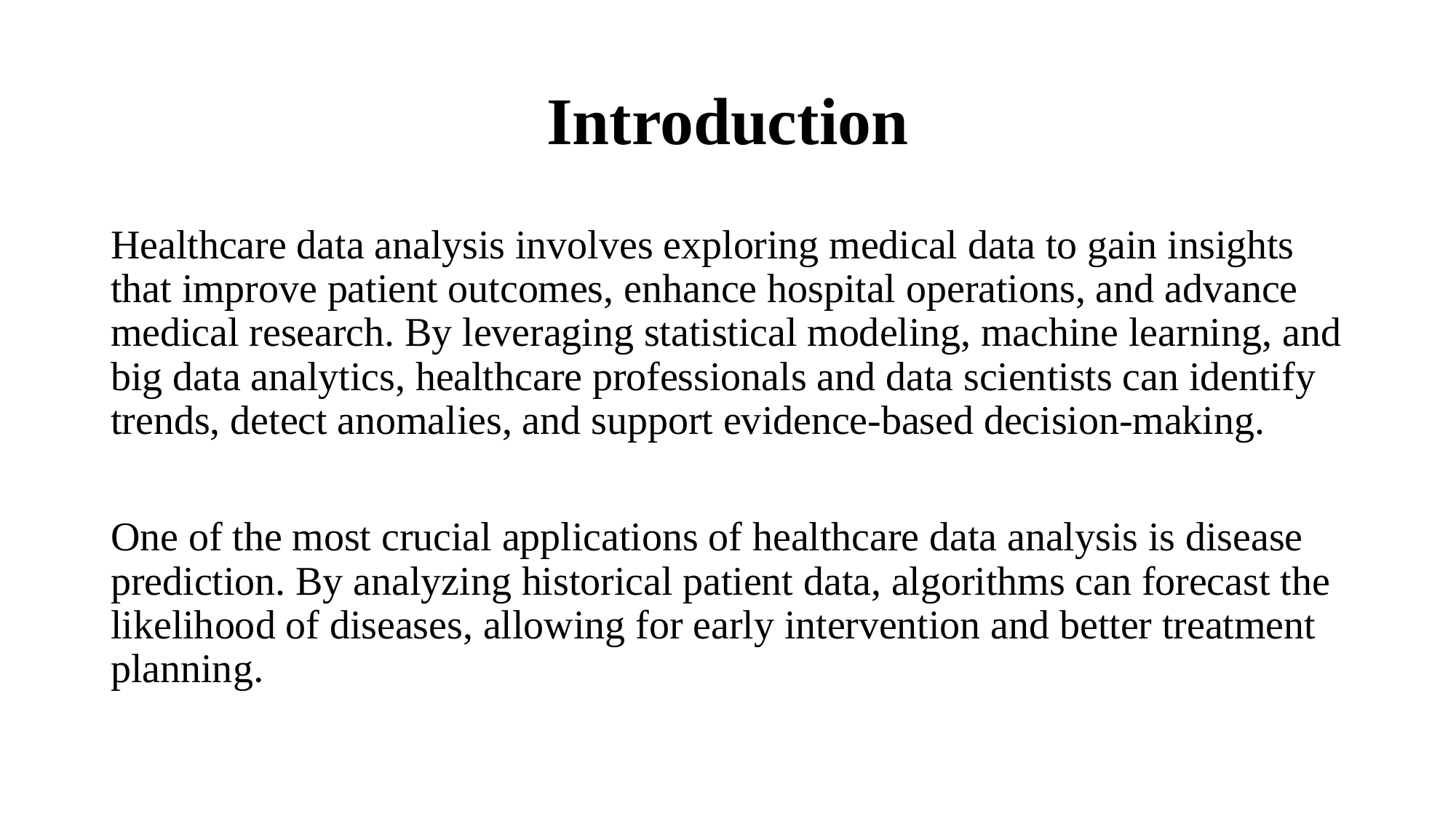

# Introduction
Healthcare data analysis involves exploring medical data to gain insights that improve patient outcomes, enhance hospital operations, and advance medical research. By leveraging statistical modeling, machine learning, and big data analytics, healthcare professionals and data scientists can identify trends, detect anomalies, and support evidence-based decision-making.

One of the most crucial applications of healthcare data analysis is disease prediction. By analyzing historical patient data, algorithms can forecast the likelihood of diseases, allowing for early intervention and better treatment planning.